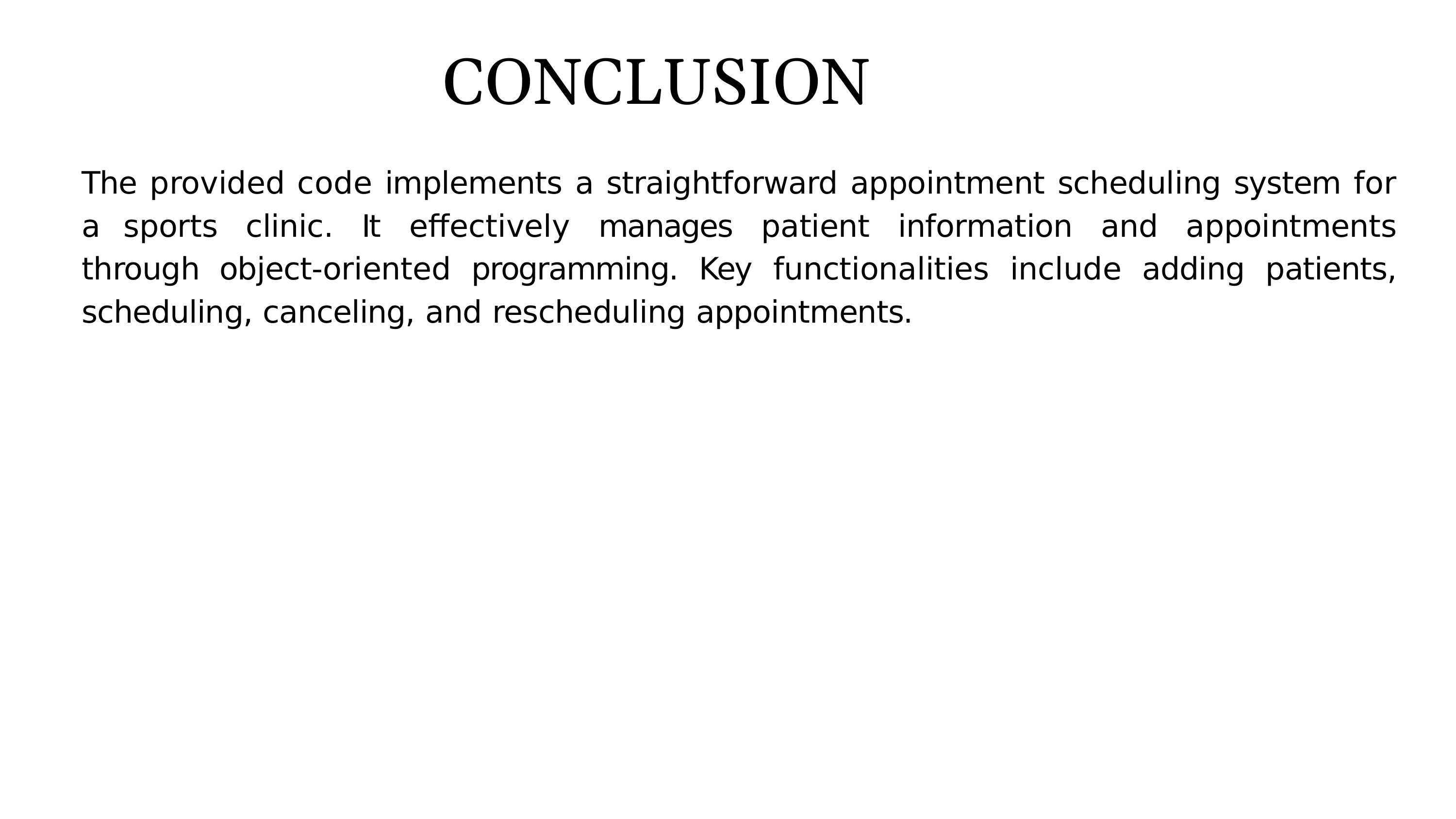

# CONCLUSION
The provided code implements a straightforward appointment scheduling system for a sports clinic. It effectively manages patient information and appointments through object-oriented programming. Key functionalities include adding patients, scheduling, canceling, and rescheduling appointments.